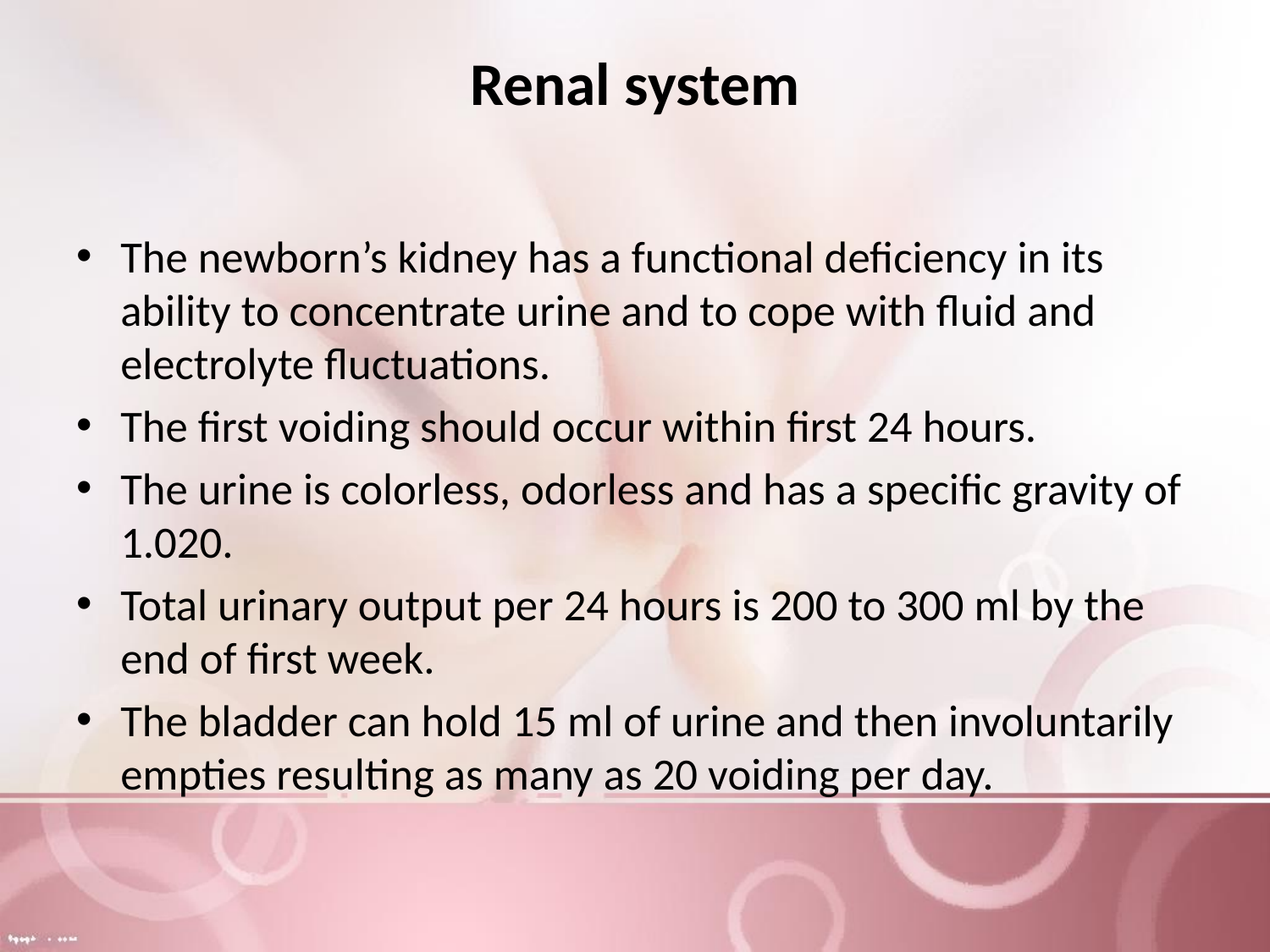

# Renal system
The newborn’s kidney has a functional deficiency in its ability to concentrate urine and to cope with fluid and electrolyte fluctuations.
The first voiding should occur within first 24 hours.
The urine is colorless, odorless and has a specific gravity of 1.020.
Total urinary output per 24 hours is 200 to 300 ml by the end of first week.
The bladder can hold 15 ml of urine and then involuntarily empties resulting as many as 20 voiding per day.